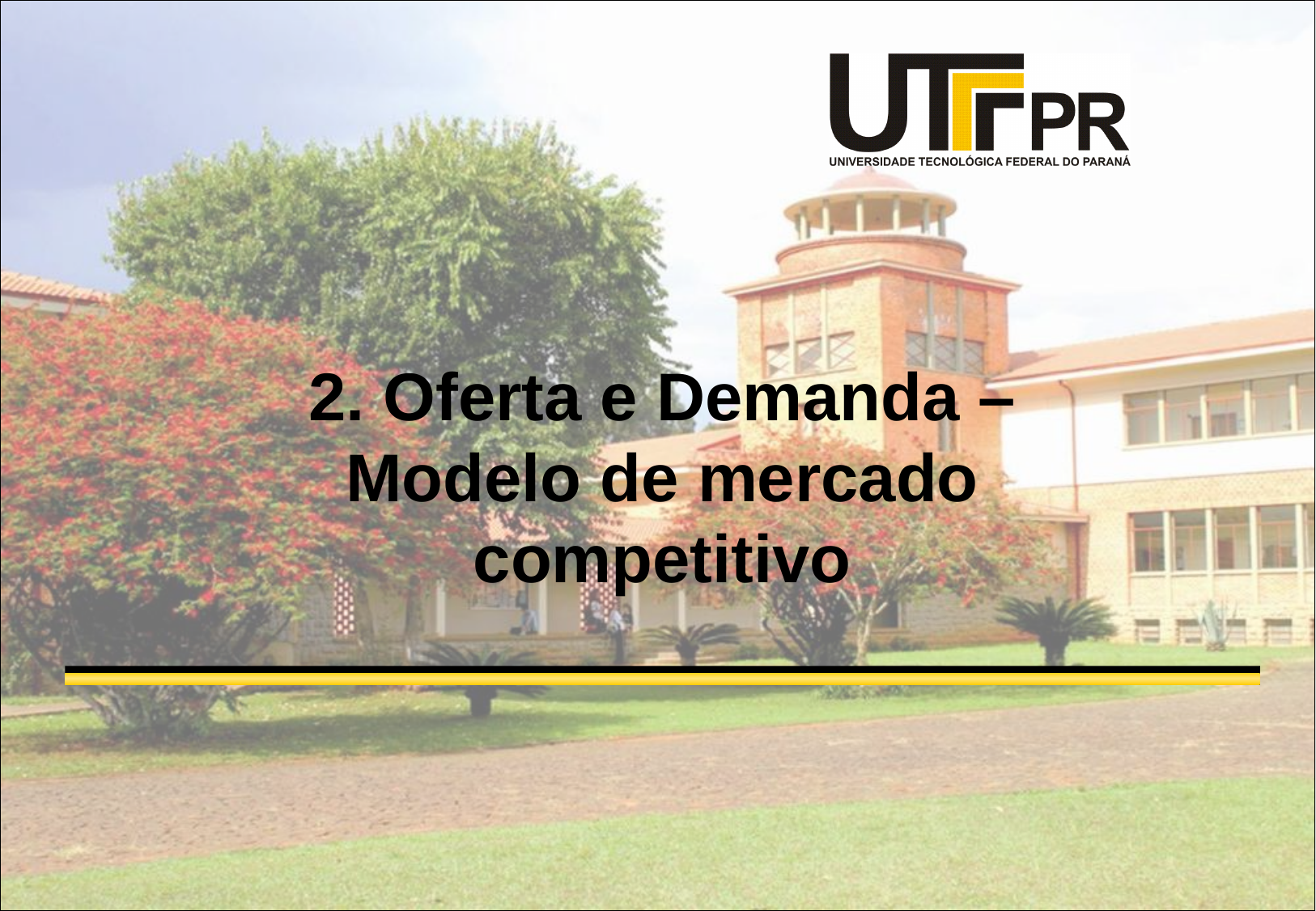

# 2. Oferta e Demanda – Modelo de mercado competitivo